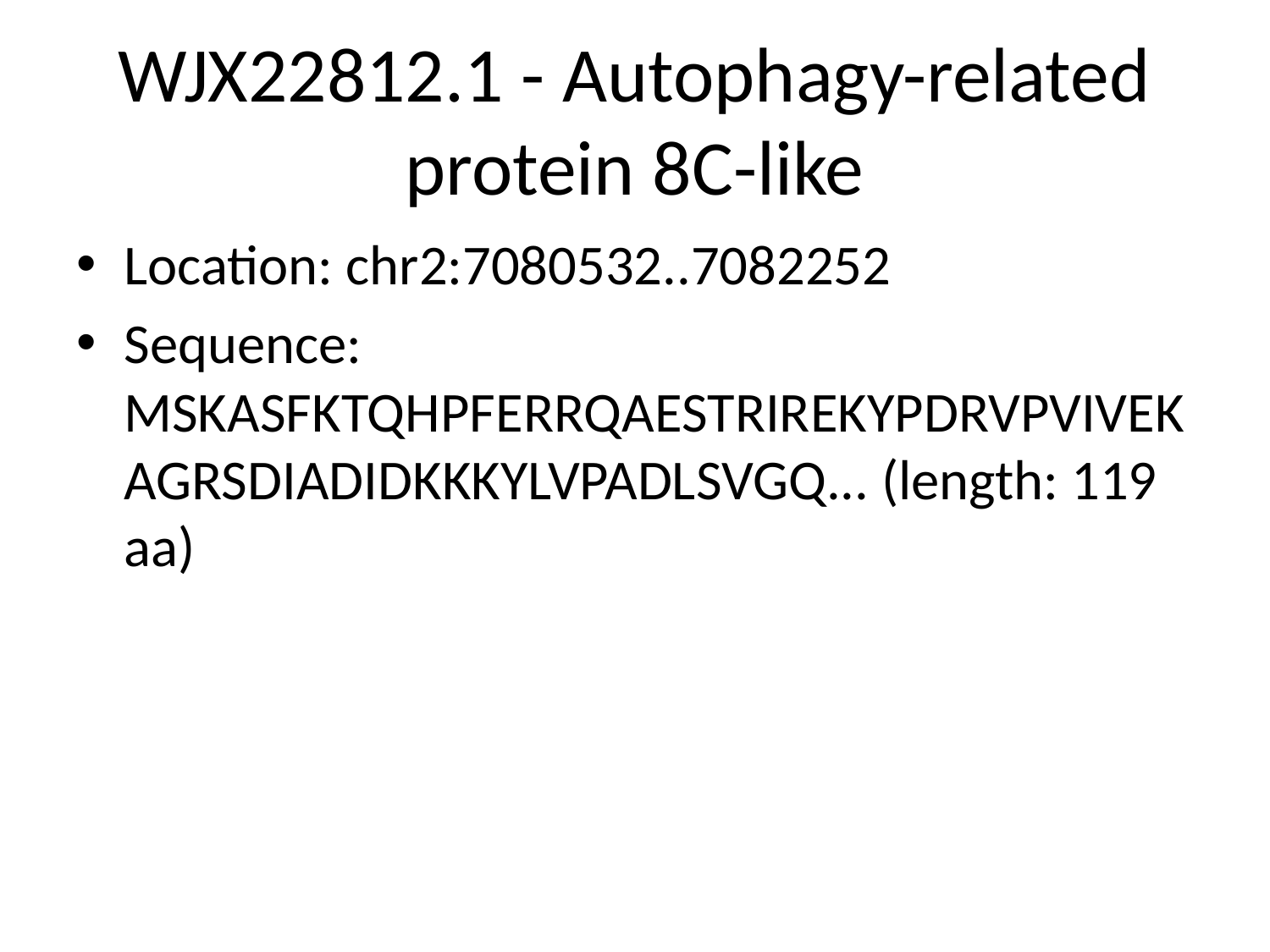

# WJX22812.1 - Autophagy-related protein 8C-like
Location: chr2:7080532..7082252
Sequence: MSKASFKTQHPFERRQAESTRIREKYPDRVPVIVEKAGRSDIADIDKKKYLVPADLSVGQ... (length: 119 aa)